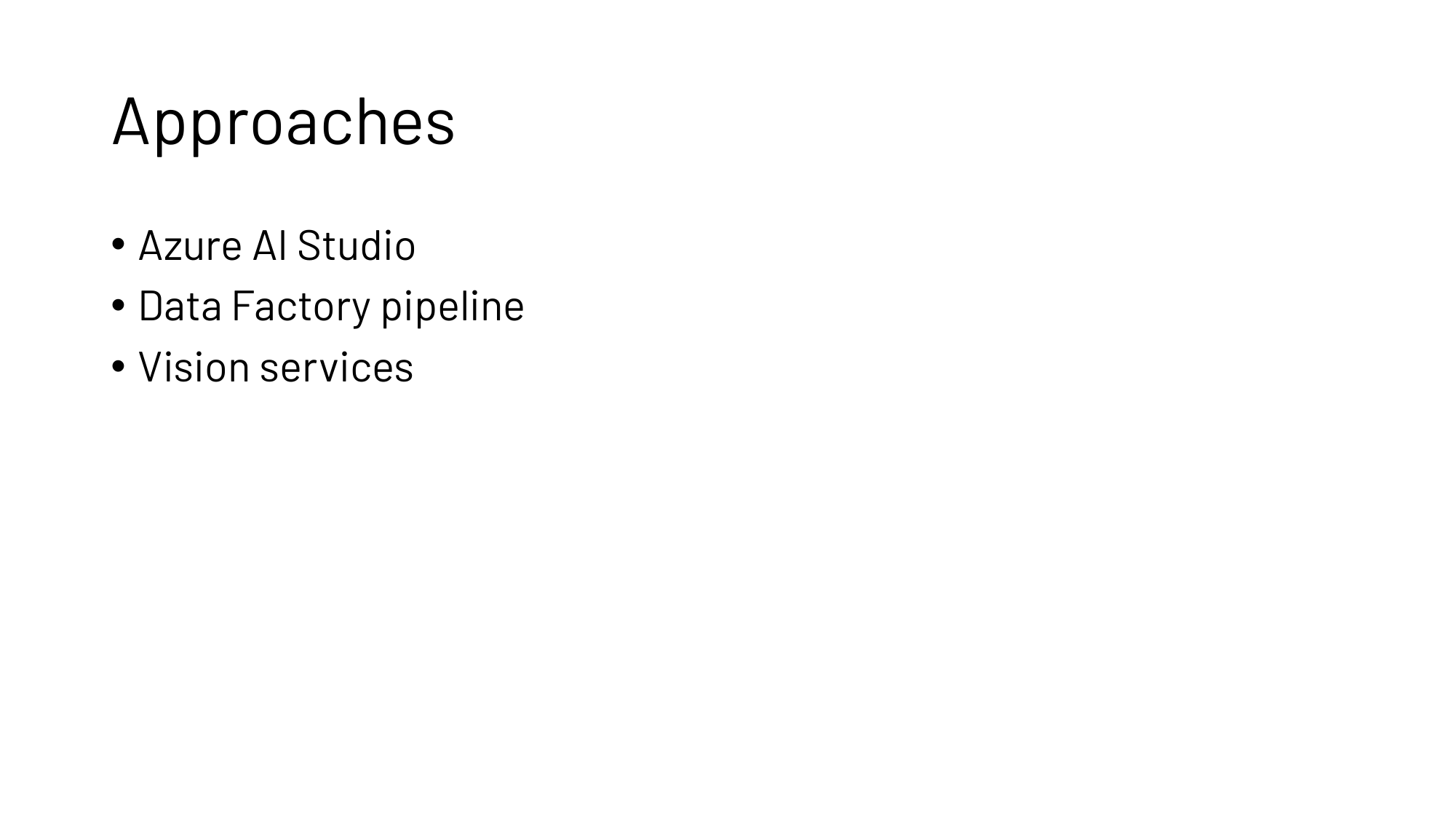

# Approaches
Azure AI Studio
Data Factory pipeline
Vision services